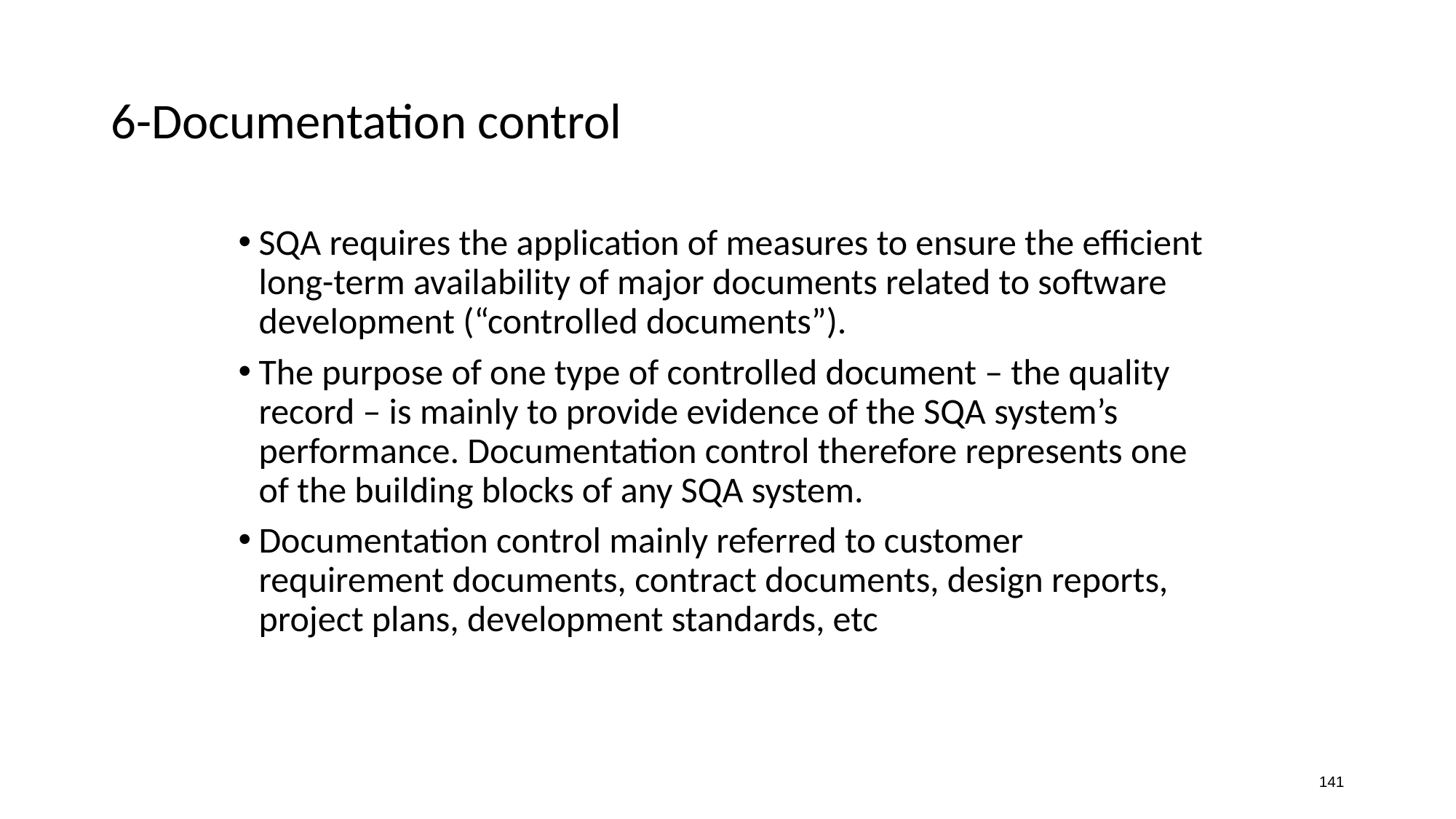

# 6-Documentation control
SQA requires the application of measures to ensure the efficient long-term availability of major documents related to software development (“controlled documents”).
The purpose of one type of controlled document – the quality record – is mainly to provide evidence of the SQA system’s performance. Documentation control therefore represents one of the building blocks of any SQA system.
Documentation control mainly referred to customer requirement documents, contract documents, design reports, project plans, development standards, etc

141